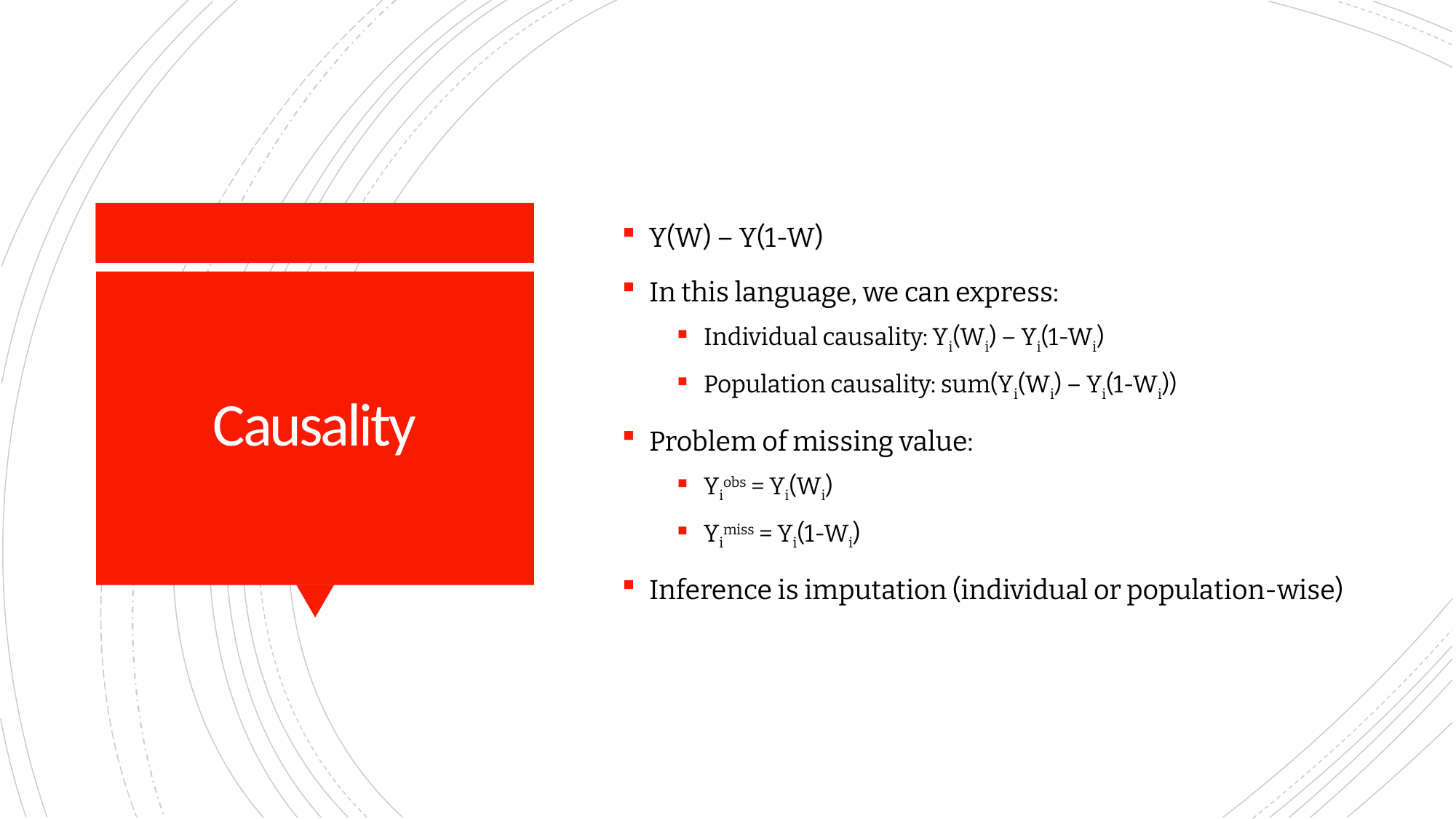

Y(W) – Y(1-W)
In this language, we can express:
Individual causality: Yi(Wi) – Yi(1-Wi)
Population causality: sum(Yi(Wi) – Yi(1-Wi))
Problem of missing value:
Yiobs = Yi(Wi)
Yimiss = Yi(1-Wi)
Inference is imputation (individual or population-wise)
# Causality